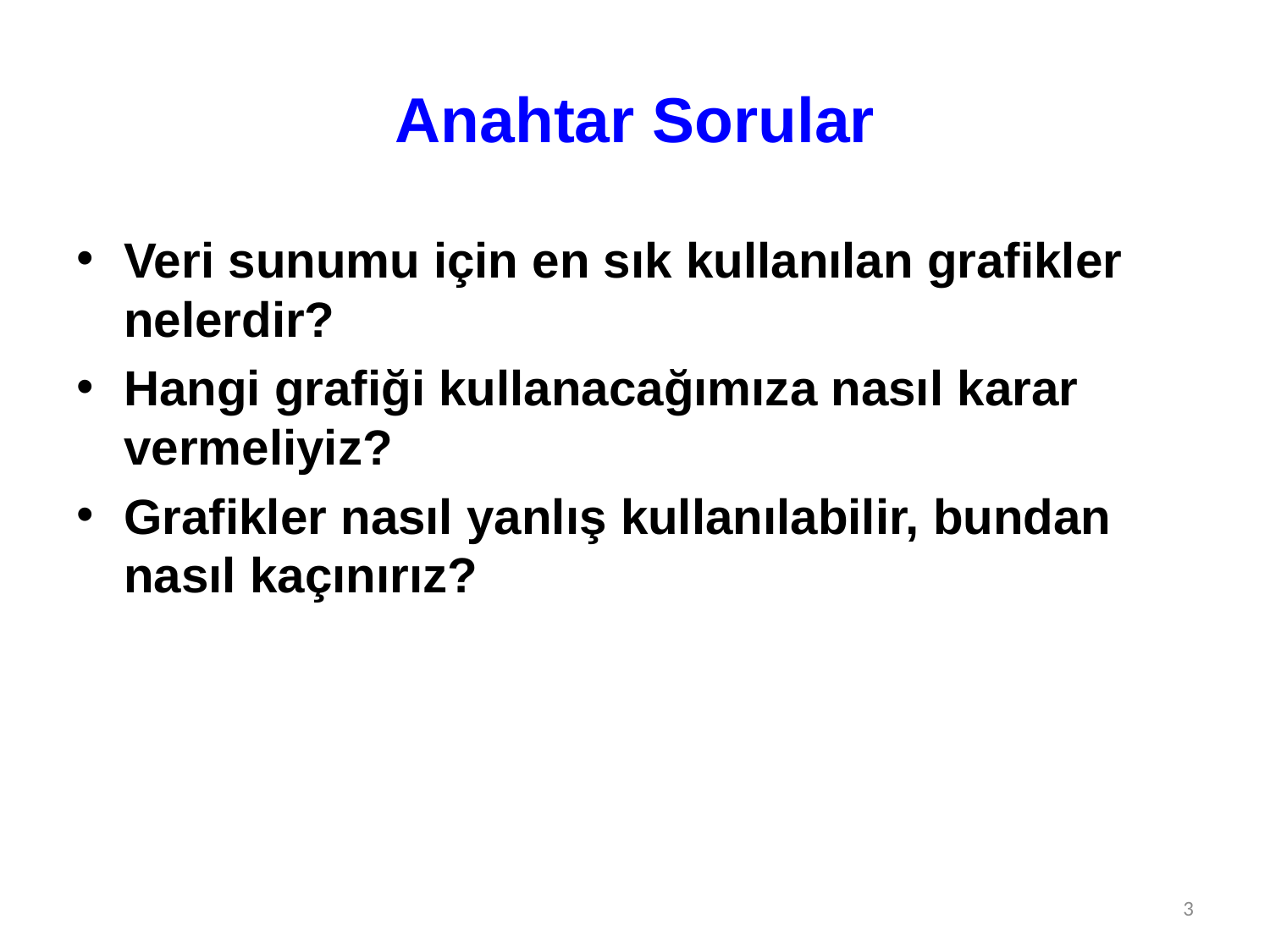

# Anahtar Sorular
Veri sunumu için en sık kullanılan grafikler nelerdir?
Hangi grafiği kullanacağımıza nasıl karar vermeliyiz?
Grafikler nasıl yanlış kullanılabilir, bundan nasıl kaçınırız?
3